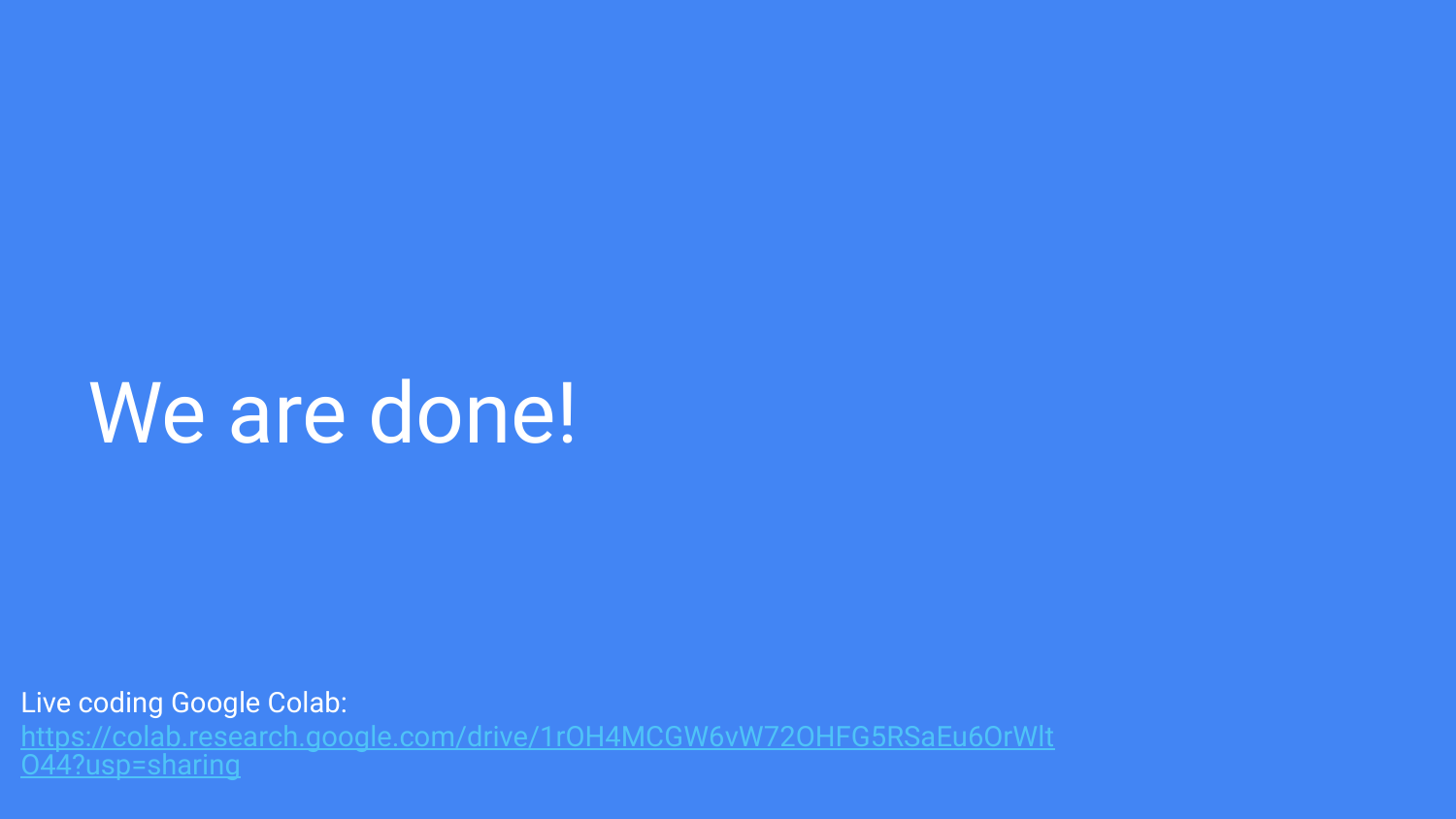

# We are done!
Live coding Google Colab: https://colab.research.google.com/drive/1rOH4MCGW6vW72OHFG5RSaEu6OrWltO44?usp=sharing